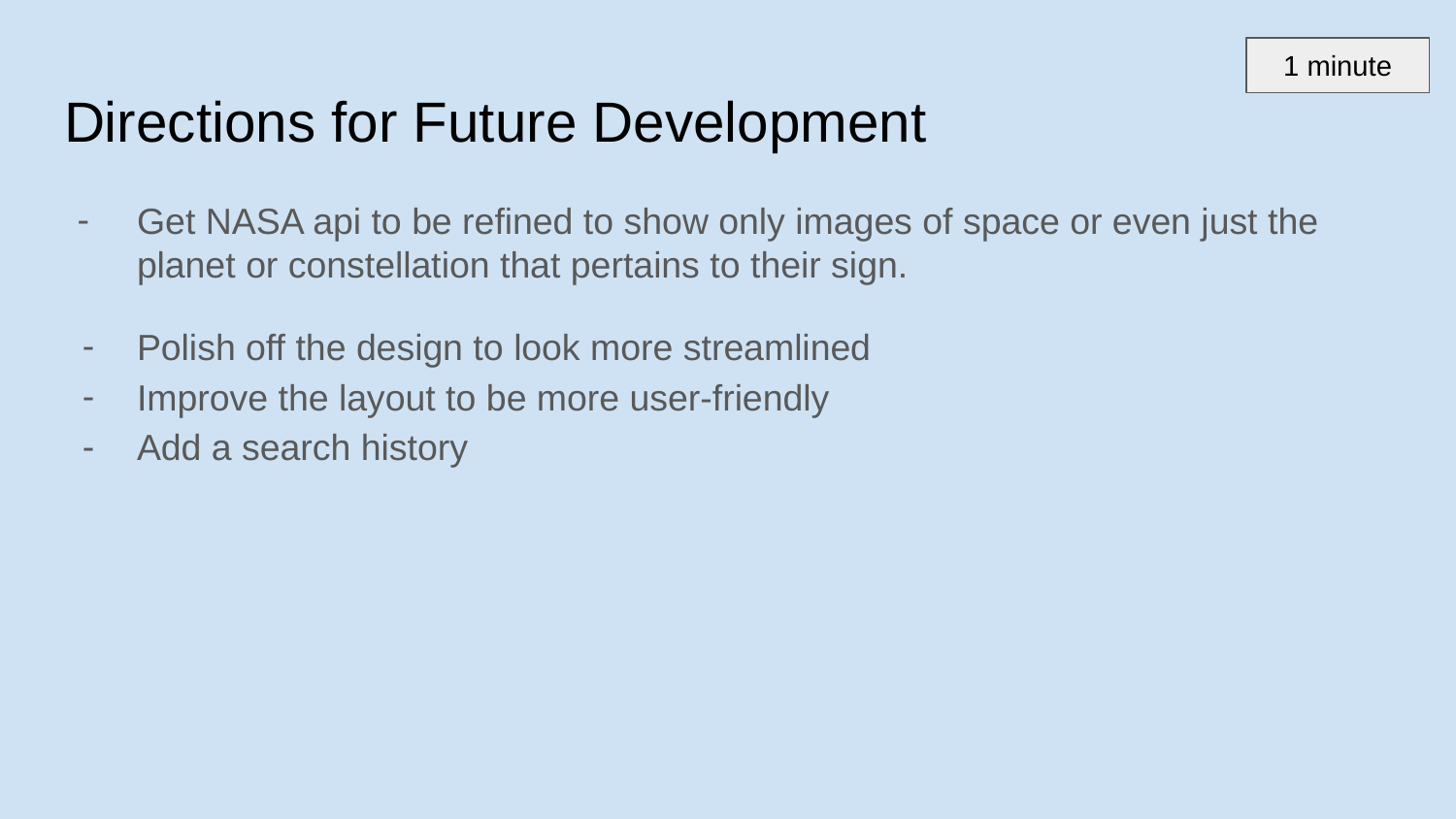

1 minute
# Directions for Future Development
Get NASA api to be refined to show only images of space or even just the planet or constellation that pertains to their sign.
Polish off the design to look more streamlined
Improve the layout to be more user-friendly
Add a search history